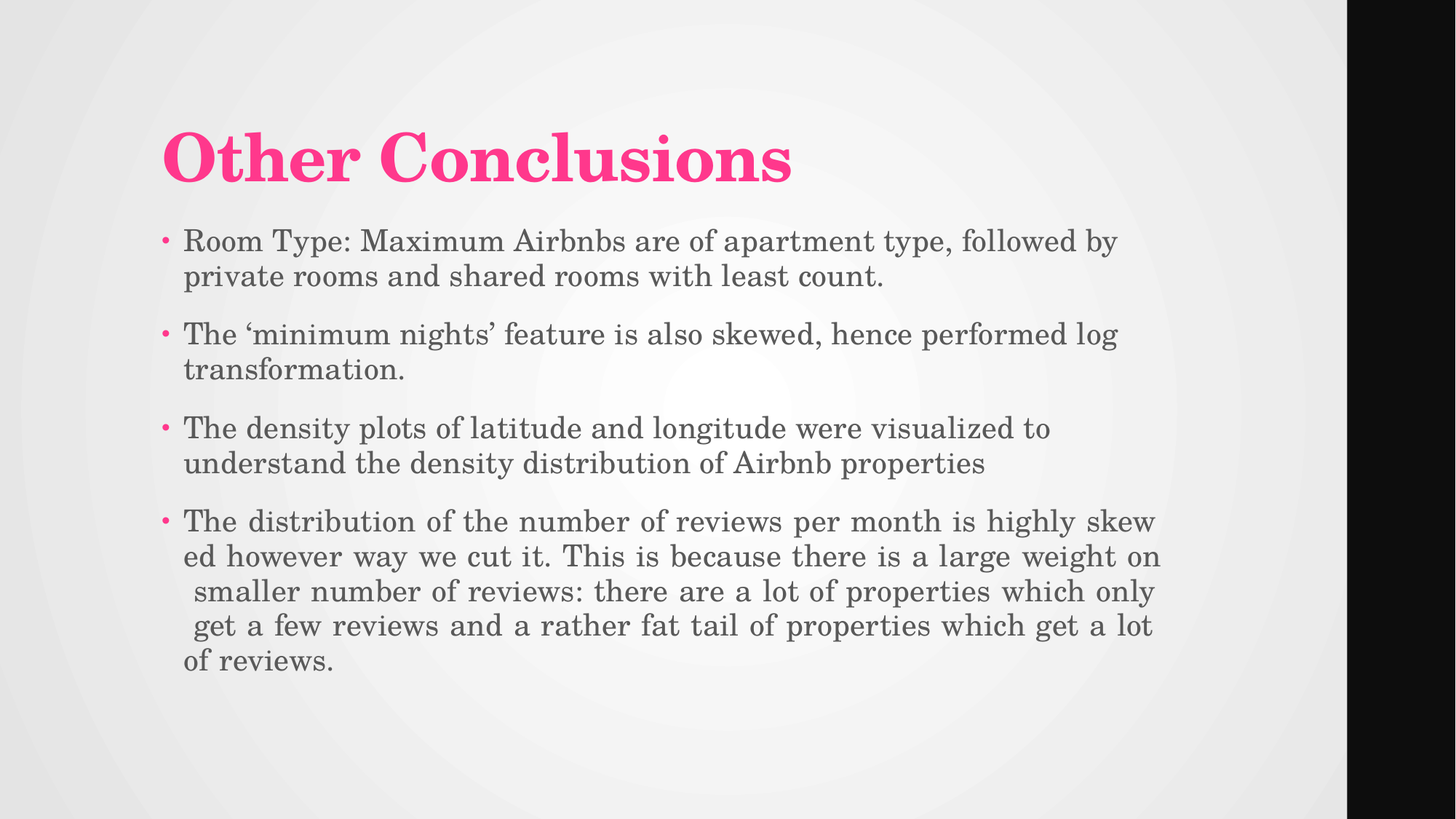

# Other Conclusions
Room Type: Maximum Airbnbs are of apartment type, followed by private rooms and shared rooms with least count.
The ‘minimum nights’ feature is also skewed, hence performed log transformation.
The density plots of latitude and longitude were visualized to understand the density distribution of Airbnb properties
The distribution of the number of reviews per month is highly skewed however way we cut it. This is because there is a large weight on smaller number of reviews: there are a lot of properties which only get a few reviews and a rather fat tail of properties which get a lot of reviews.